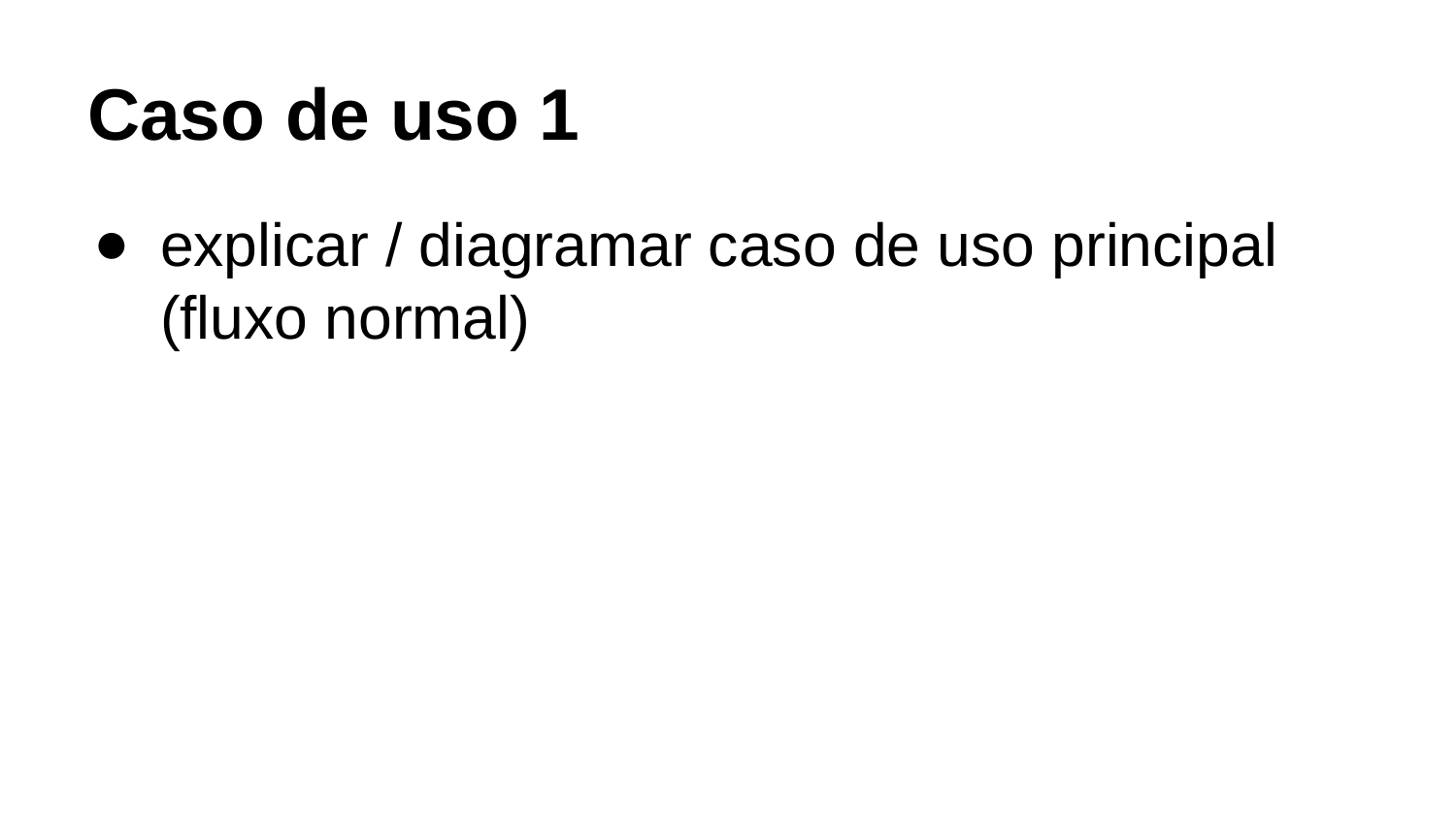

# Caso de uso 1
explicar / diagramar caso de uso principal (fluxo normal)